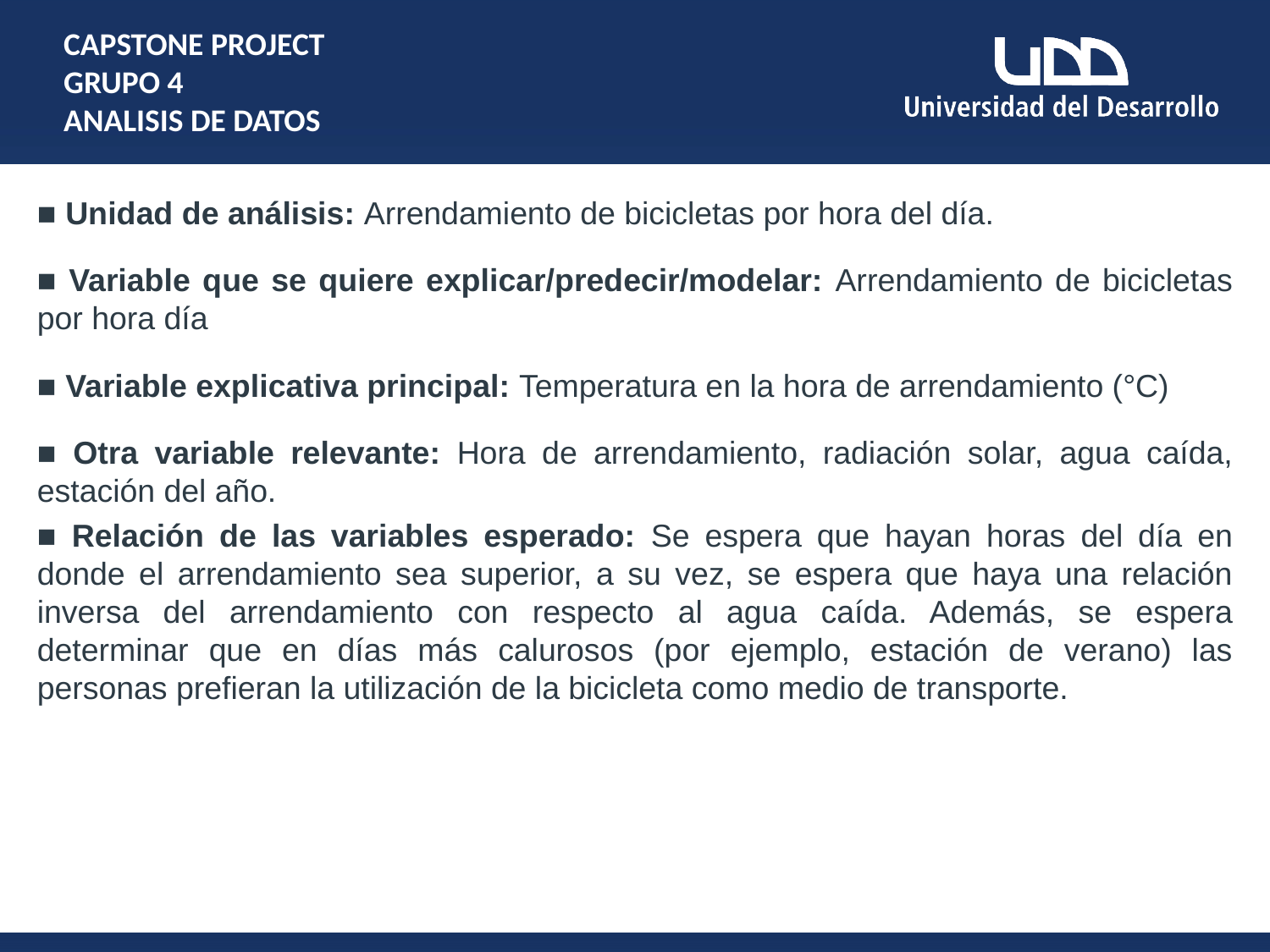

CAPSTONE PROJECT
GRUPO 4
ANALISIS DE DATOS
■ Unidad de análisis: Arrendamiento de bicicletas por hora del día.
■ Variable que se quiere explicar/predecir/modelar: Arrendamiento de bicicletas por hora día
■ Variable explicativa principal: Temperatura en la hora de arrendamiento (°C)
■ Otra variable relevante: Hora de arrendamiento, radiación solar, agua caída, estación del año.
■ Relación de las variables esperado: Se espera que hayan horas del día en donde el arrendamiento sea superior, a su vez, se espera que haya una relación inversa del arrendamiento con respecto al agua caída. Además, se espera determinar que en días más calurosos (por ejemplo, estación de verano) las personas prefieran la utilización de la bicicleta como medio de transporte.